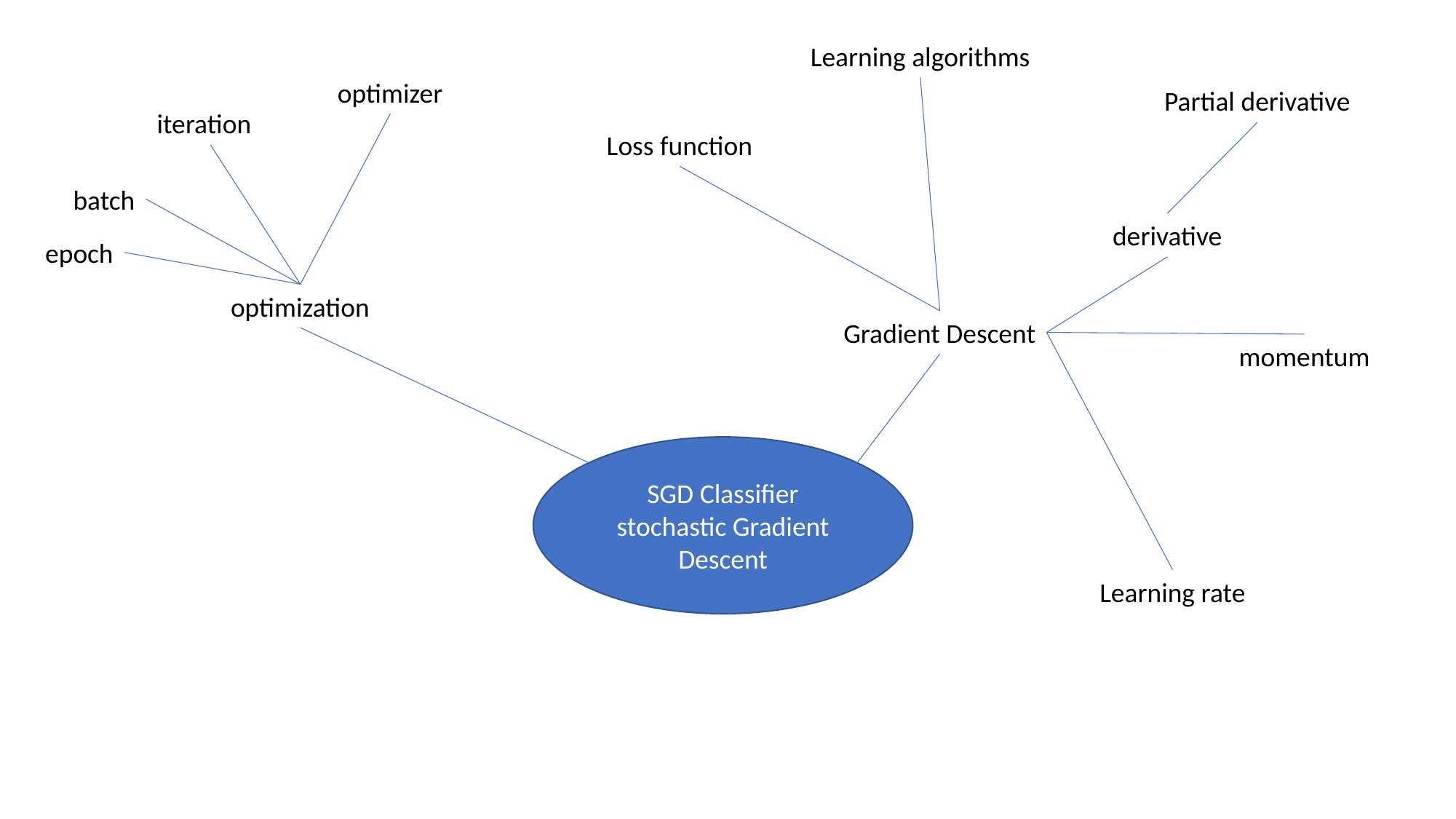

Learning algorithms
optimizer
Partial derivative
iteration
Loss function
batch
derivative
epoch
optimization
Gradient Descent
momentum
SGD Classifier
stochastic Gradient Descent
Learning rate